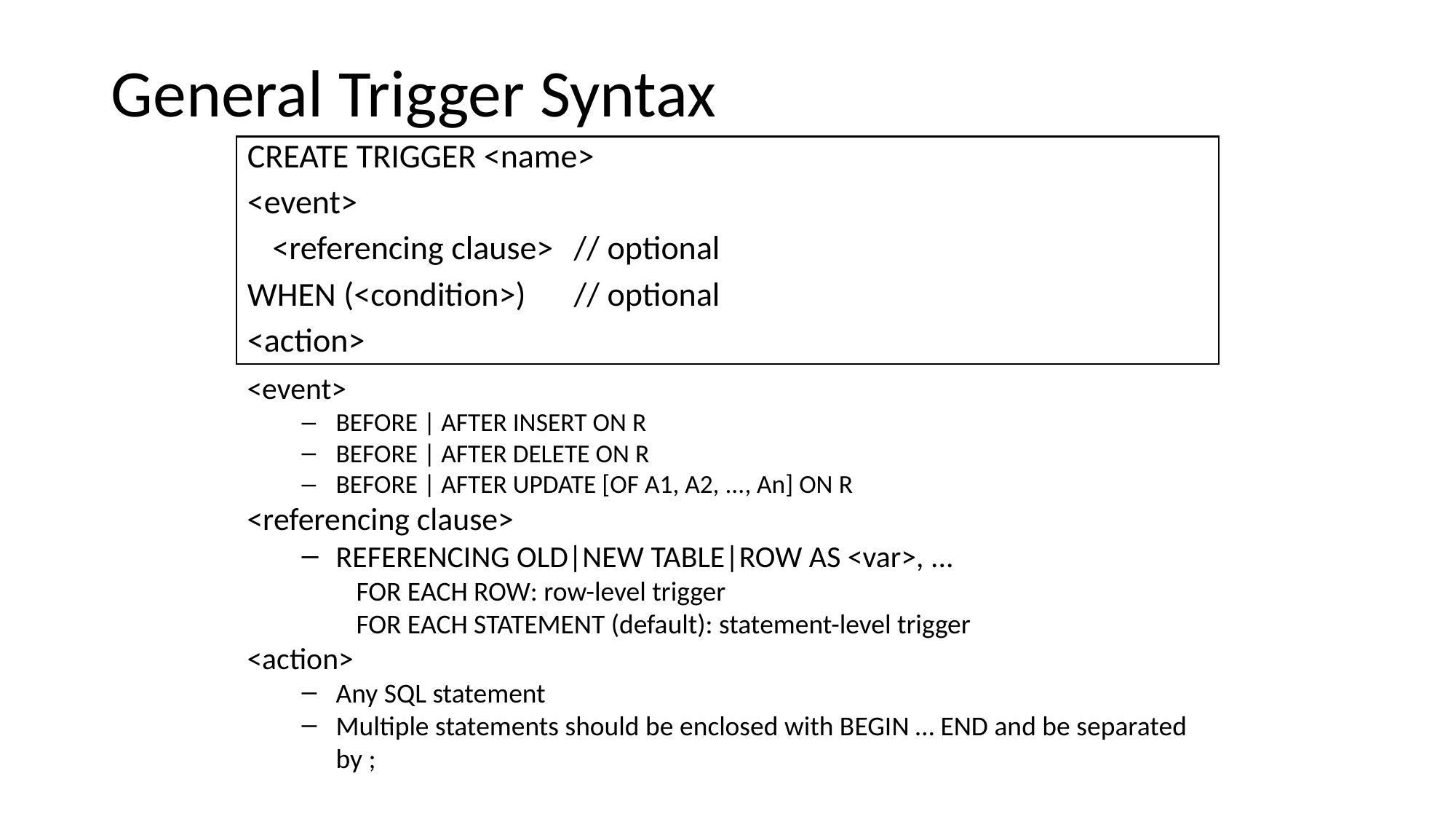

# General Trigger Syntax
CREATE TRIGGER <name>
<event>
	<referencing clause>	// optional
WHEN (<condition>) 		// optional
<action>
<event>
BEFORE | AFTER INSERT ON R
BEFORE | AFTER DELETE ON R
BEFORE | AFTER UPDATE [OF A1, A2, ..., An] ON R
<referencing clause>
REFERENCING OLD|NEW TABLE|ROW AS <var>, ...
FOR EACH ROW: row-level trigger
FOR EACH STATEMENT (default): statement-level trigger
<action>
Any SQL statement
Multiple statements should be enclosed with BEGIN … END and be separated by ;